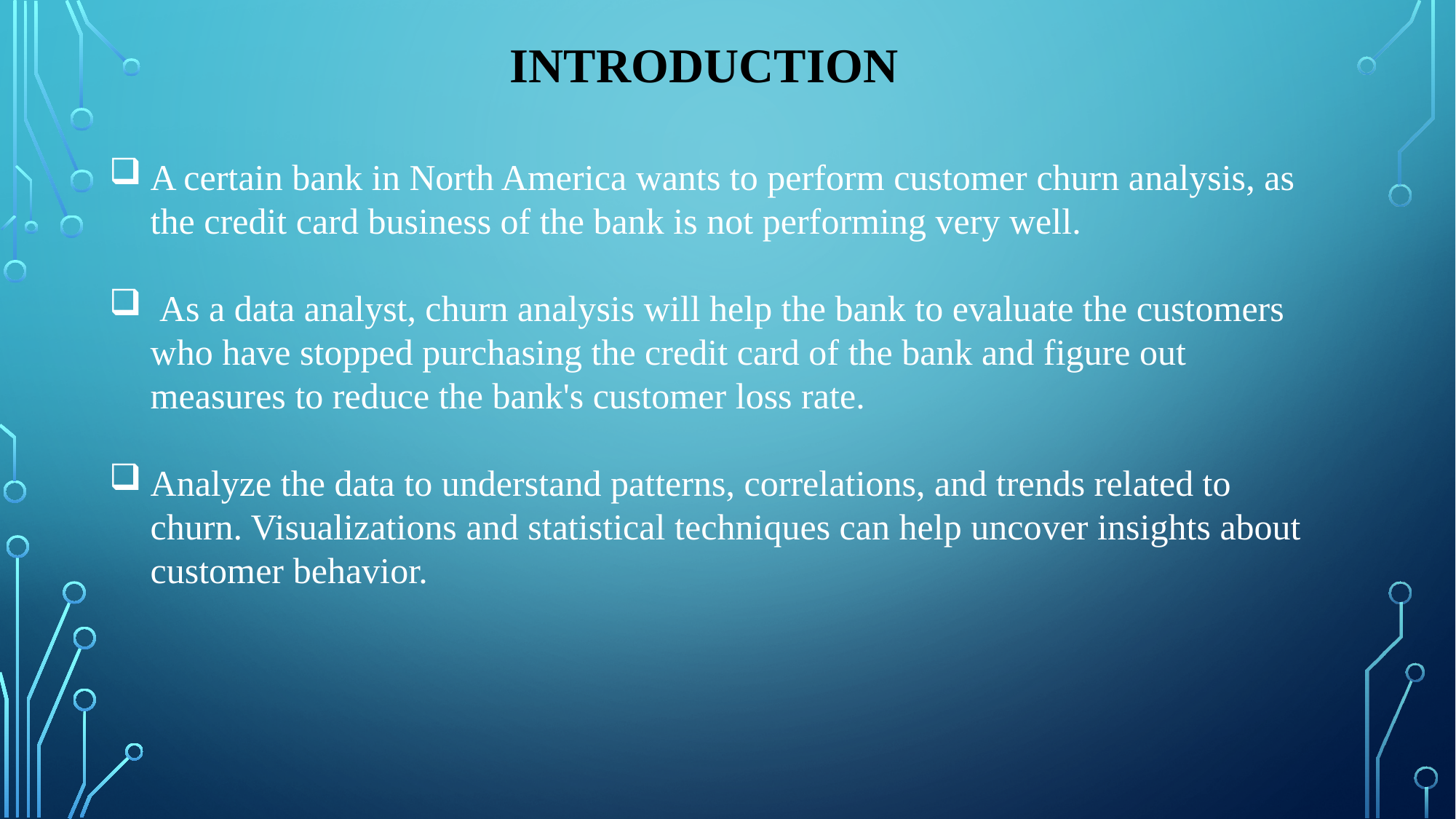

# Introduction
A certain bank in North America wants to perform customer churn analysis, as the credit card business of the bank is not performing very well.

 As a data analyst, churn analysis will help the bank to evaluate the customers who have stopped purchasing the credit card of the bank and figure out measures to reduce the bank's customer loss rate.

Analyze the data to understand patterns, correlations, and trends related to churn. Visualizations and statistical techniques can help uncover insights about customer behavior.